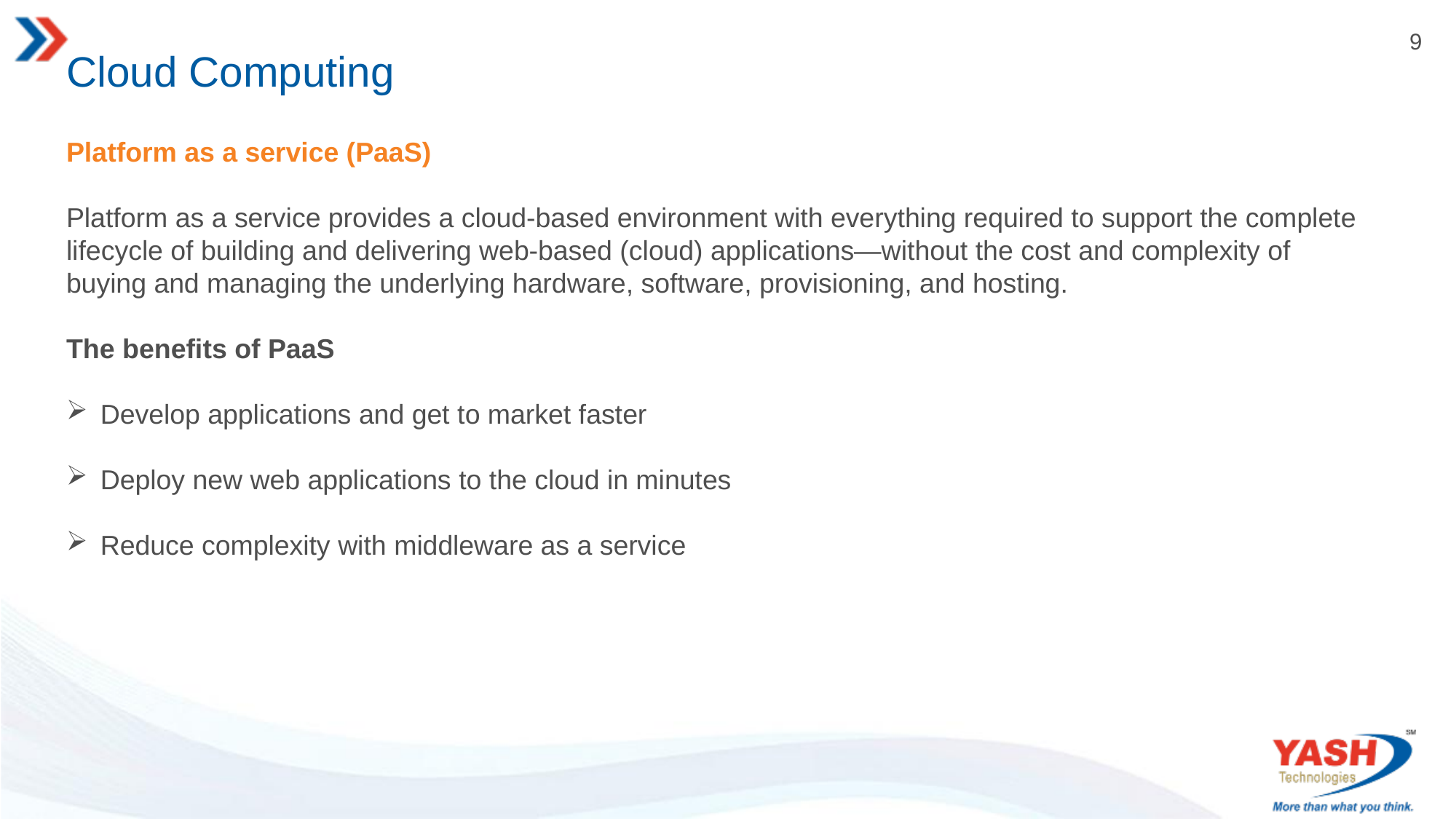

# Cloud Computing
Platform as a service (PaaS)

Platform as a service provides a cloud-based environment with everything required to support the complete lifecycle of building and delivering web-based (cloud) applications—without the cost and complexity of buying and managing the underlying hardware, software, provisioning, and hosting.
The benefits of PaaS
Develop applications and get to market faster

Deploy new web applications to the cloud in minutes

Reduce complexity with middleware as a service